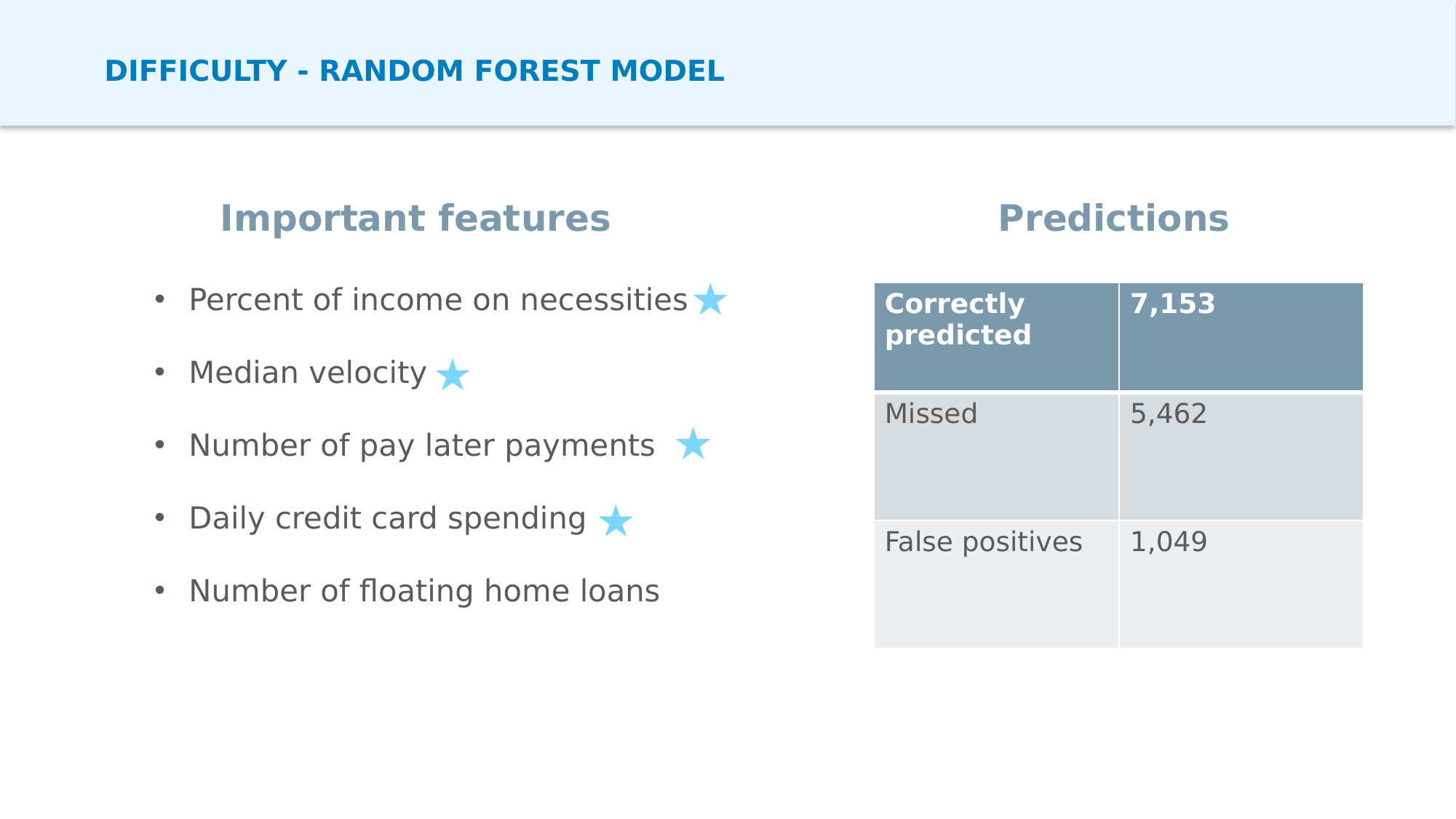

# Difficulty - random forest model
Important features

Predictions
Percent of income on necessities

Median velocity

Number of pay later payments

Daily credit card spending

Number of floating home loans

| Correctly predicted | 7,153 |
| --- | --- |
| Missed | 5,462 |
| False positives | 1,049 |